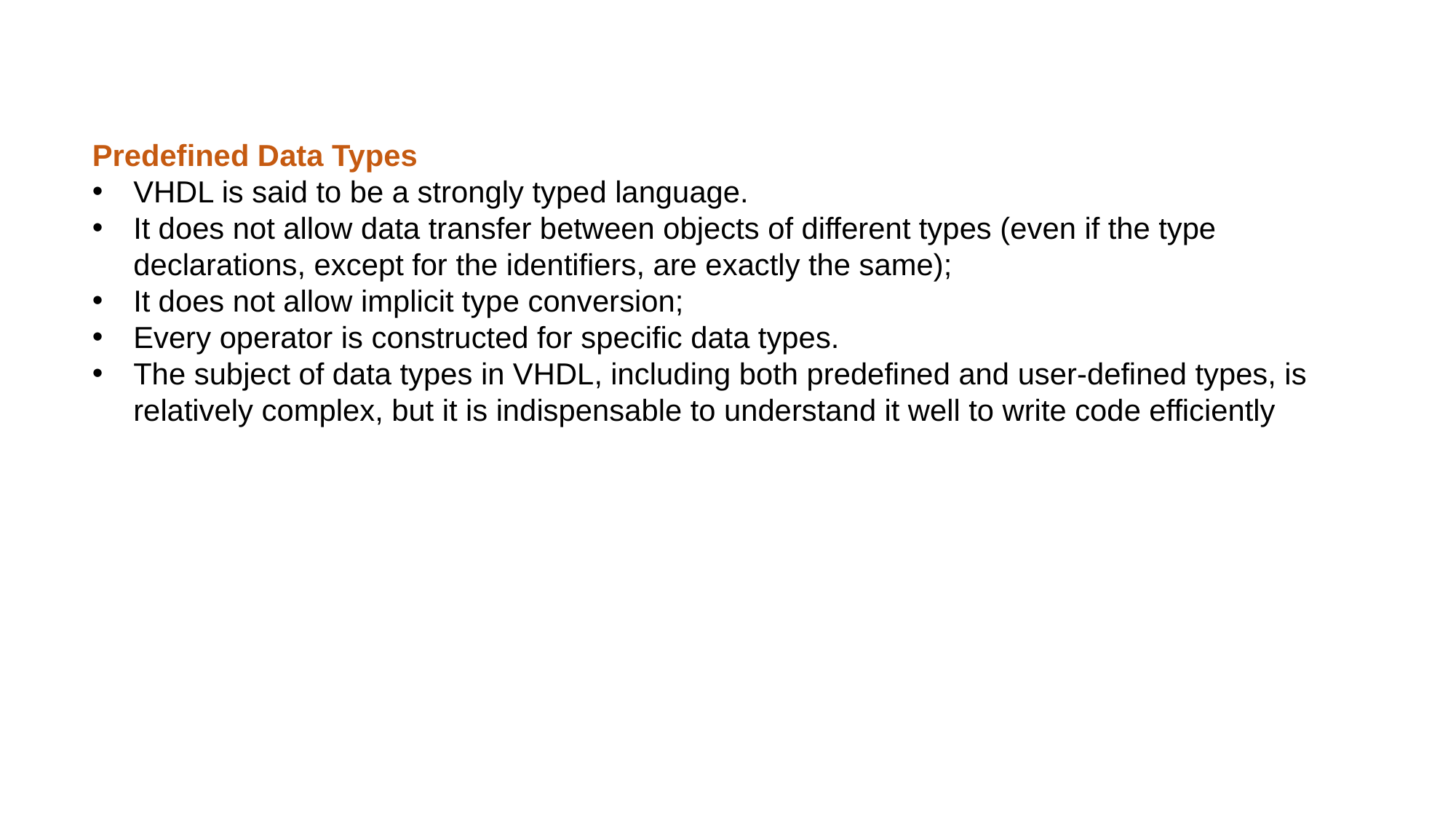

Predefined Data Types
VHDL is said to be a strongly typed language.
It does not allow data transfer between objects of different types (even if the type declarations, except for the identifiers, are exactly the same);
It does not allow implicit type conversion;
Every operator is constructed for specific data types.
The subject of data types in VHDL, including both predefined and user-defined types, is relatively complex, but it is indispensable to understand it well to write code efficiently